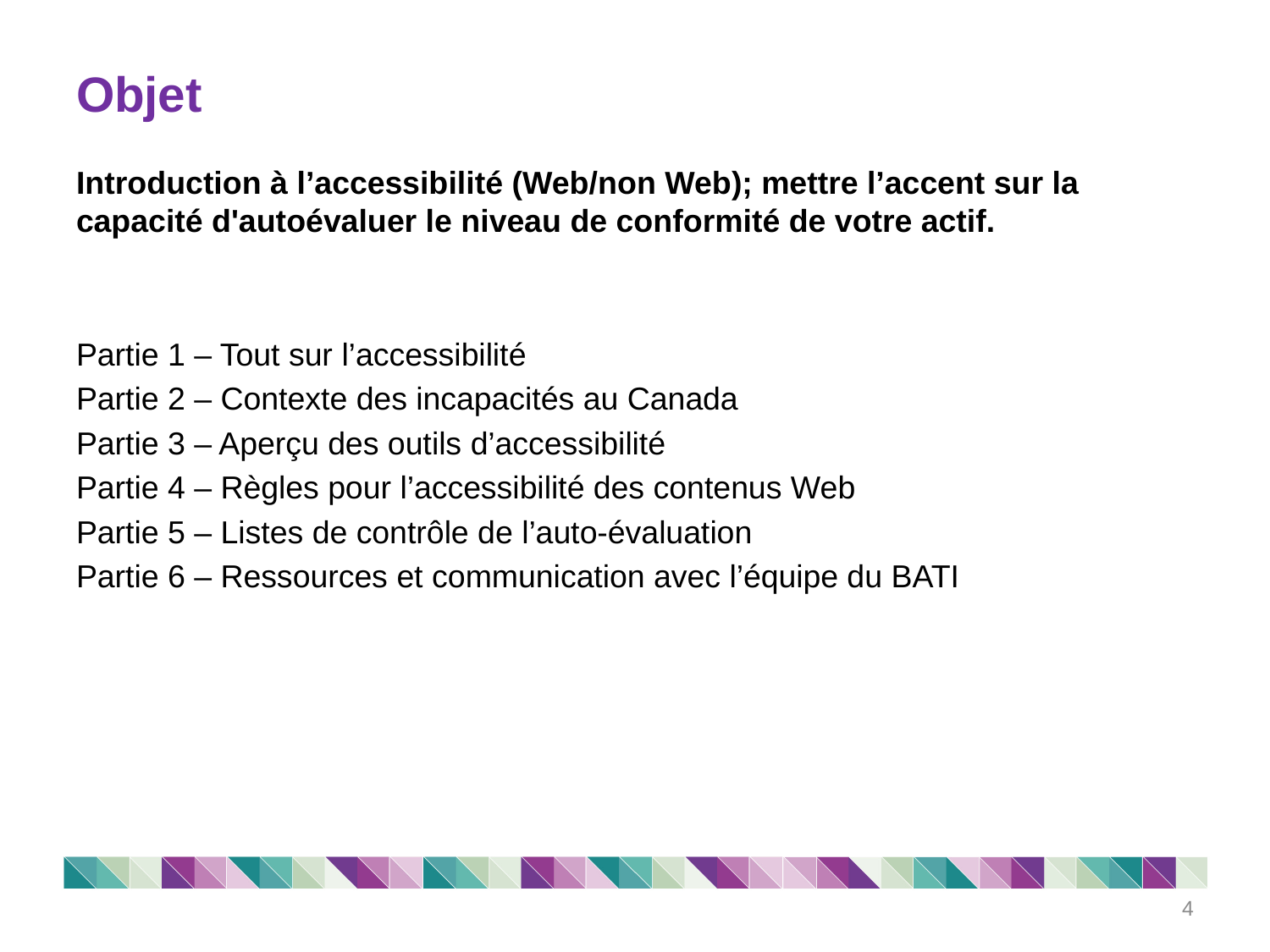

# Objet
Introduction à l’accessibilité (Web/non Web); mettre l’accent sur la capacité d'autoévaluer le niveau de conformité de votre actif.

Partie 1 – Tout sur l’accessibilité
Partie 2 – Contexte des incapacités au Canada
Partie 3 – Aperçu des outils d’accessibilité
Partie 4 – Règles pour l’accessibilité des contenus Web
Partie 5 – Listes de contrôle de l’auto-évaluation
Partie 6 – Ressources et communication avec l’équipe du BATI
4